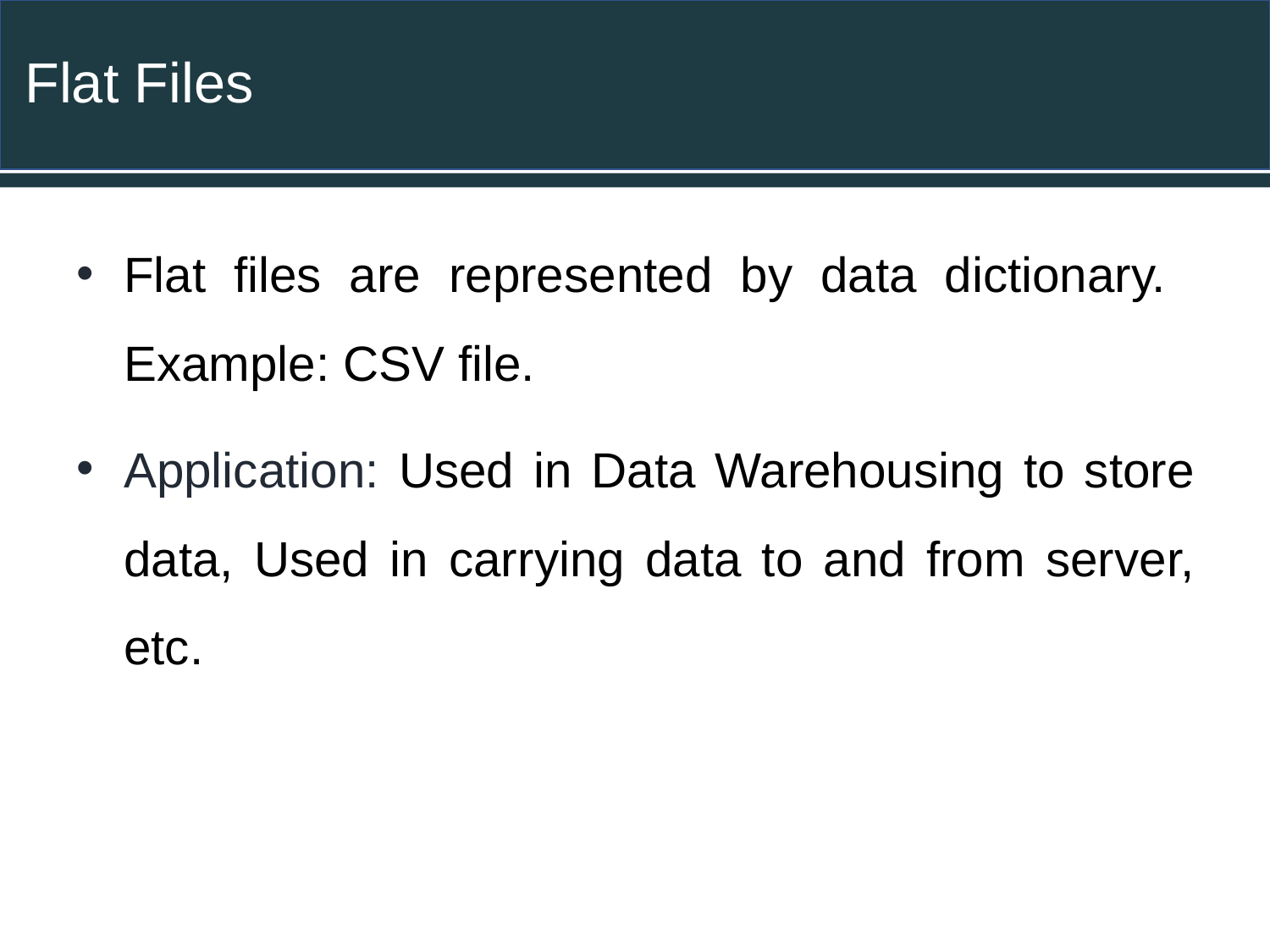

# Flat Files
Flat files are represented by data dictionary.
Example: CSV file.
Application: Used in Data Warehousing to store data, Used in carrying data to and from server, etc.